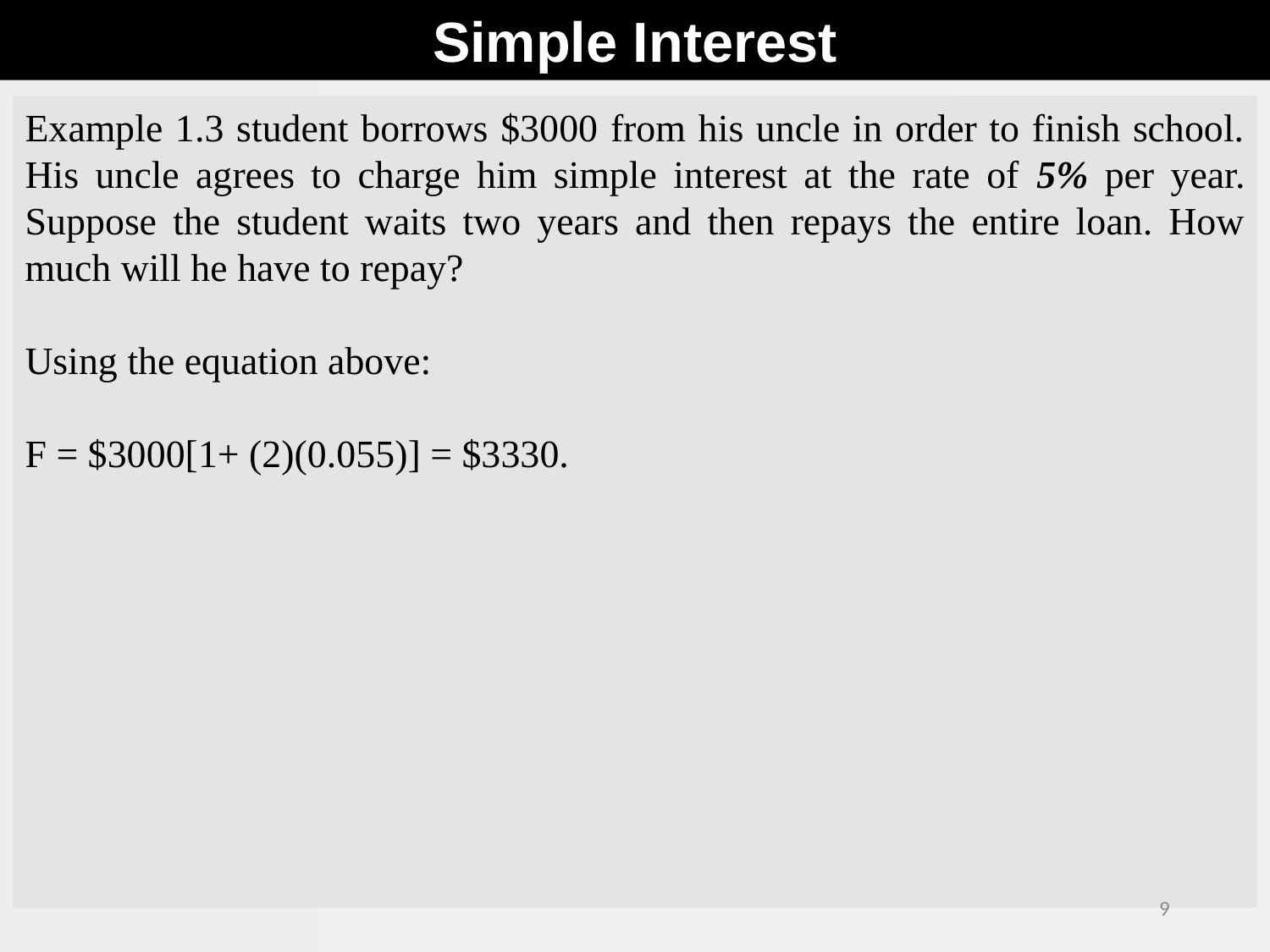

Simple Interest

Example 1.3 student borrows $3000 from his uncle in order to finish school. His uncle agrees to charge him simple interest at the rate of 5% per year. Suppose the student waits two years and then repays the entire loan. How much will he have to repay?

Using the equation above:

F = $3000[1+ (2)(0.055)] = $3330.

9